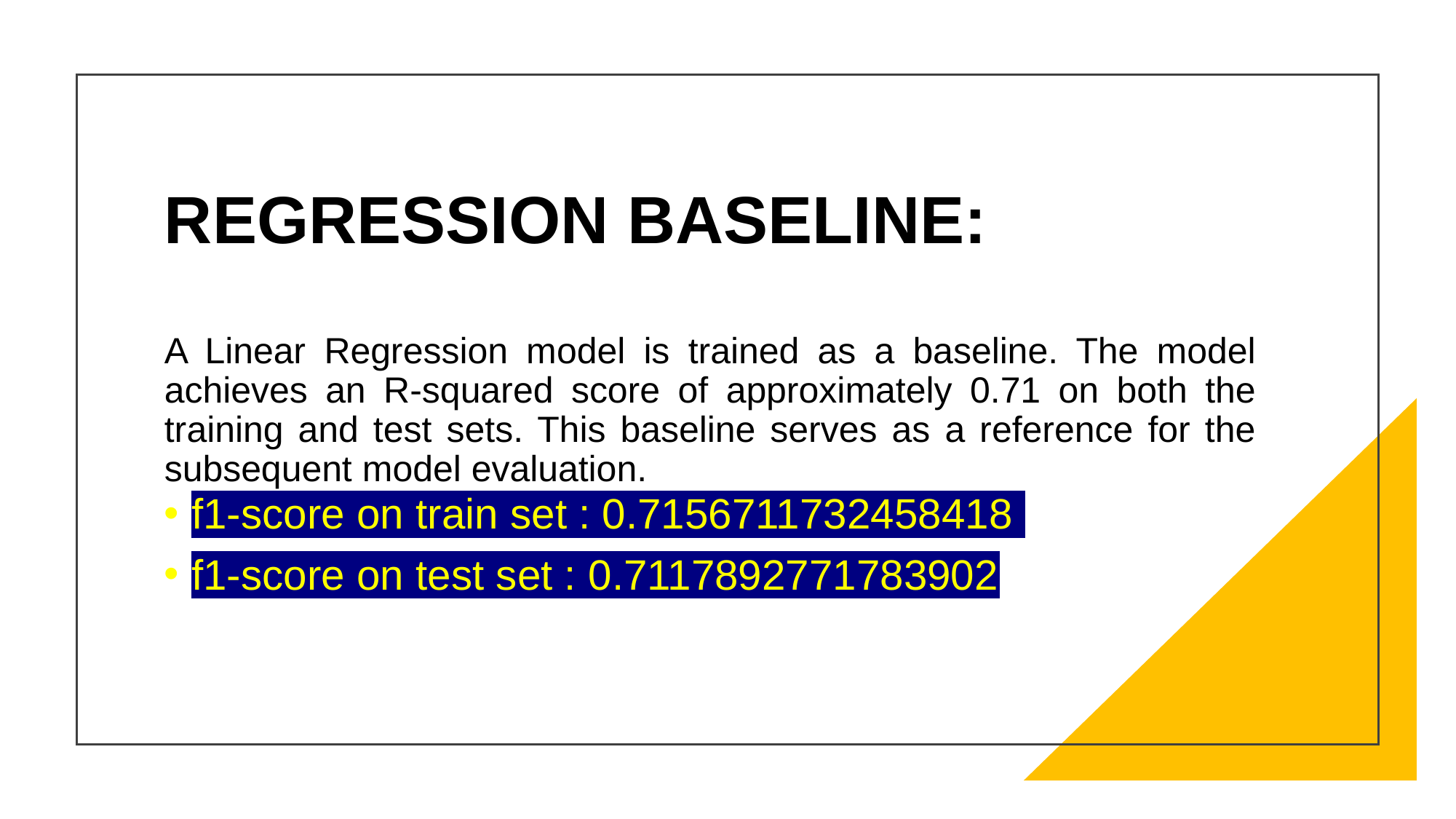

# REGRESSION BASELINE:
A Linear Regression model is trained as a baseline. The model achieves an R-squared score of approximately 0.71 on both the training and test sets. This baseline serves as a reference for the subsequent model evaluation.

f1-score on train set : 0.7156711732458418
f1-score on test set : 0.7117892771783902